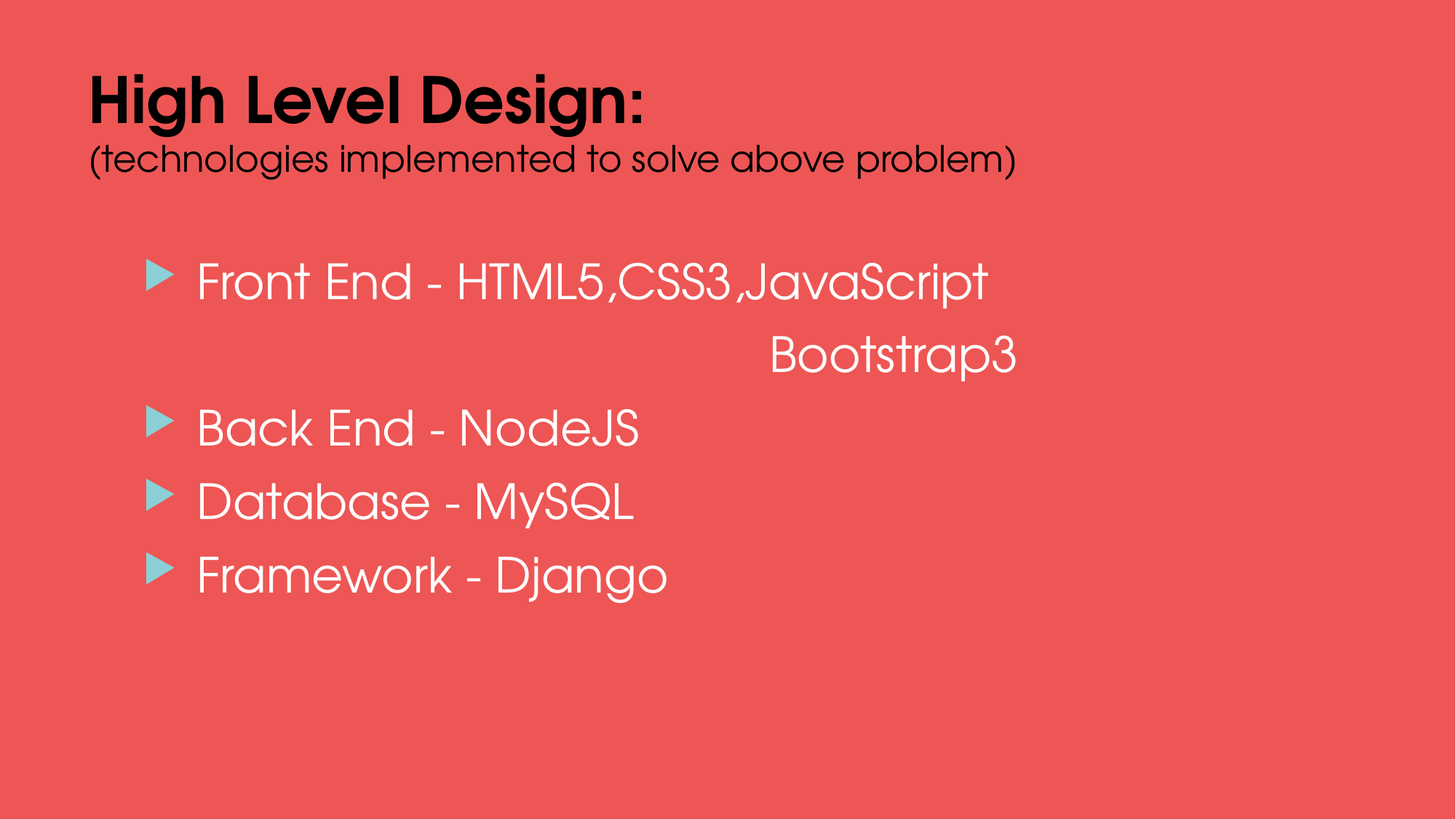

# High Level Design: (technologies implemented to solve above problem)
 Front End - HTML5,CSS3,JavaScript
						   Bootstrap3
 Back End - NodeJS
 Database - MySQL
 Framework - Django